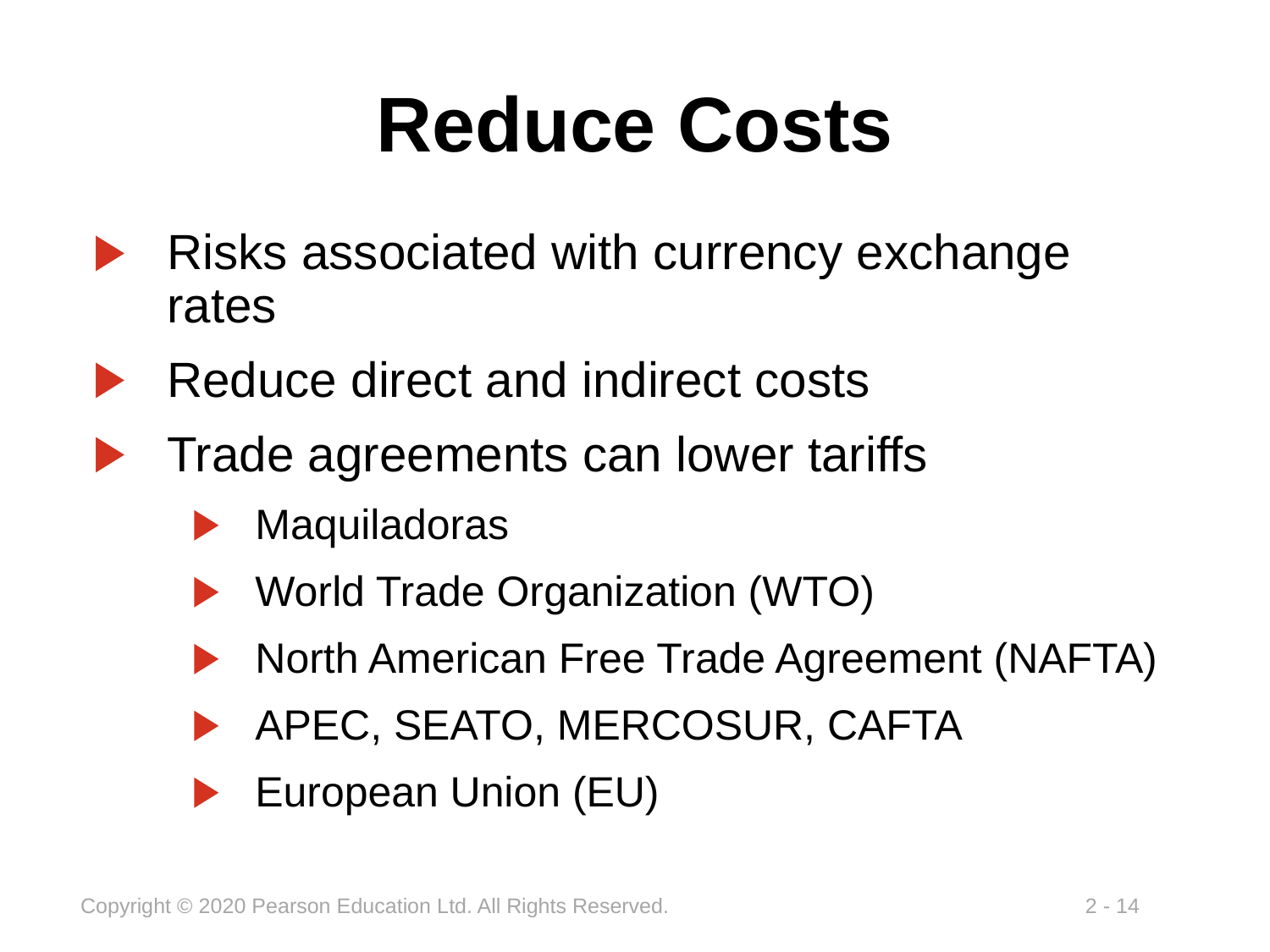

# Reduce Costs
Risks associated with currency exchange rates
Reduce direct and indirect costs
Trade agreements can lower tariffs
Maquiladoras
World Trade Organization (WTO)
North American Free Trade Agreement (NAFTA)
APEC, SEATO, MERCOSUR, CAFTA
European Union (EU)